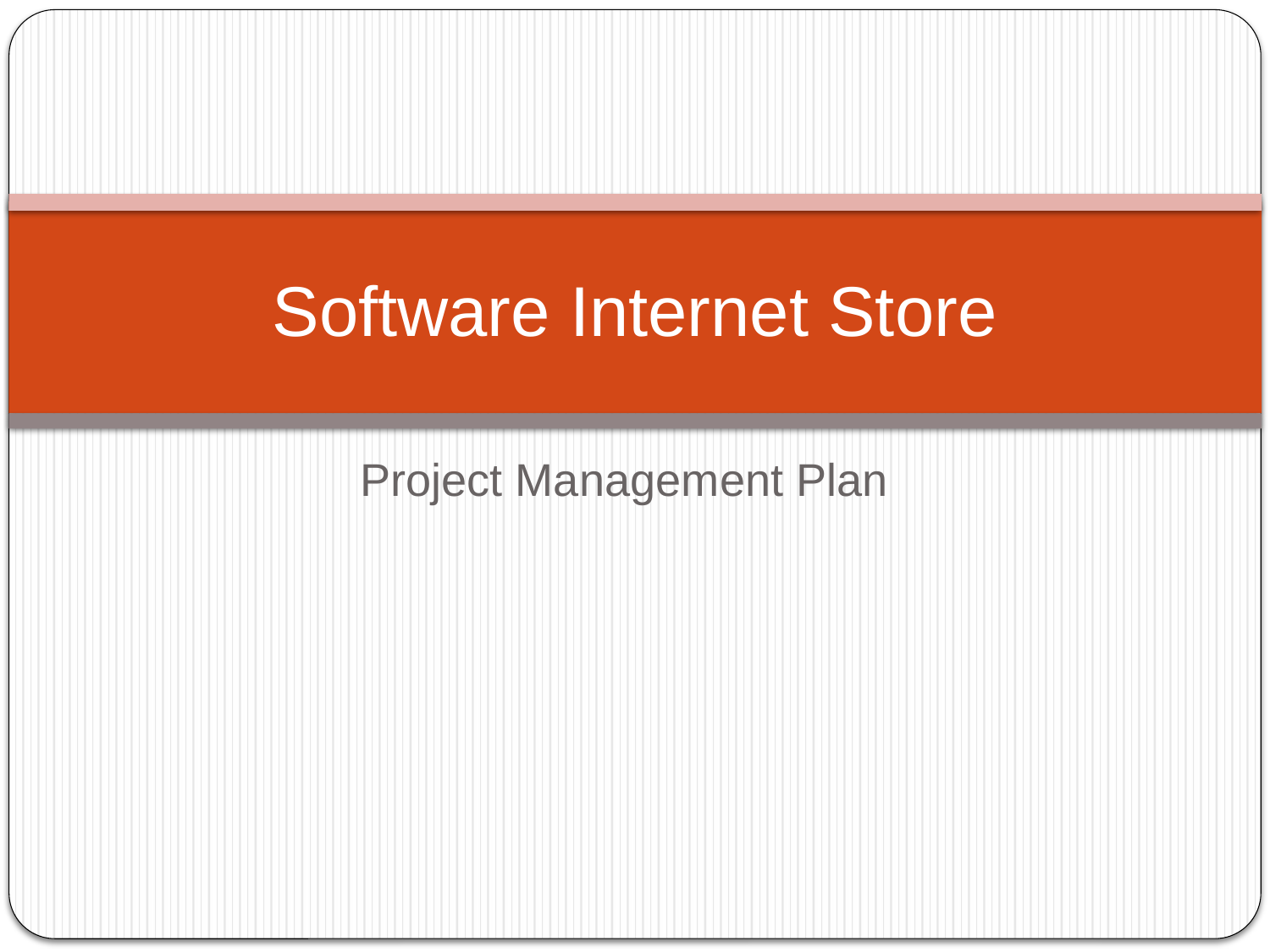

# Software Internet Store
Project Management Plan